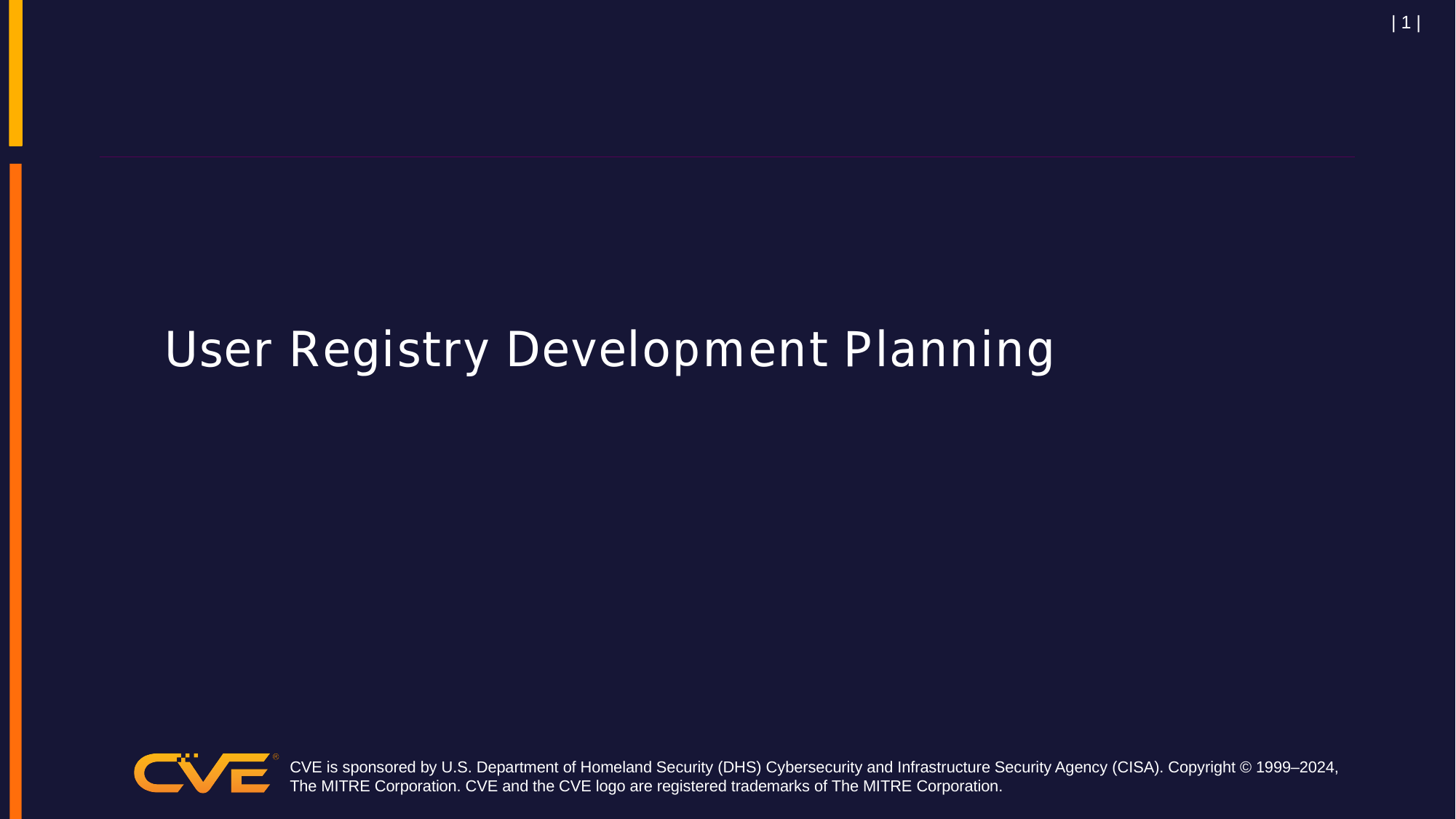

| 1 |
# User Registry Development Planning